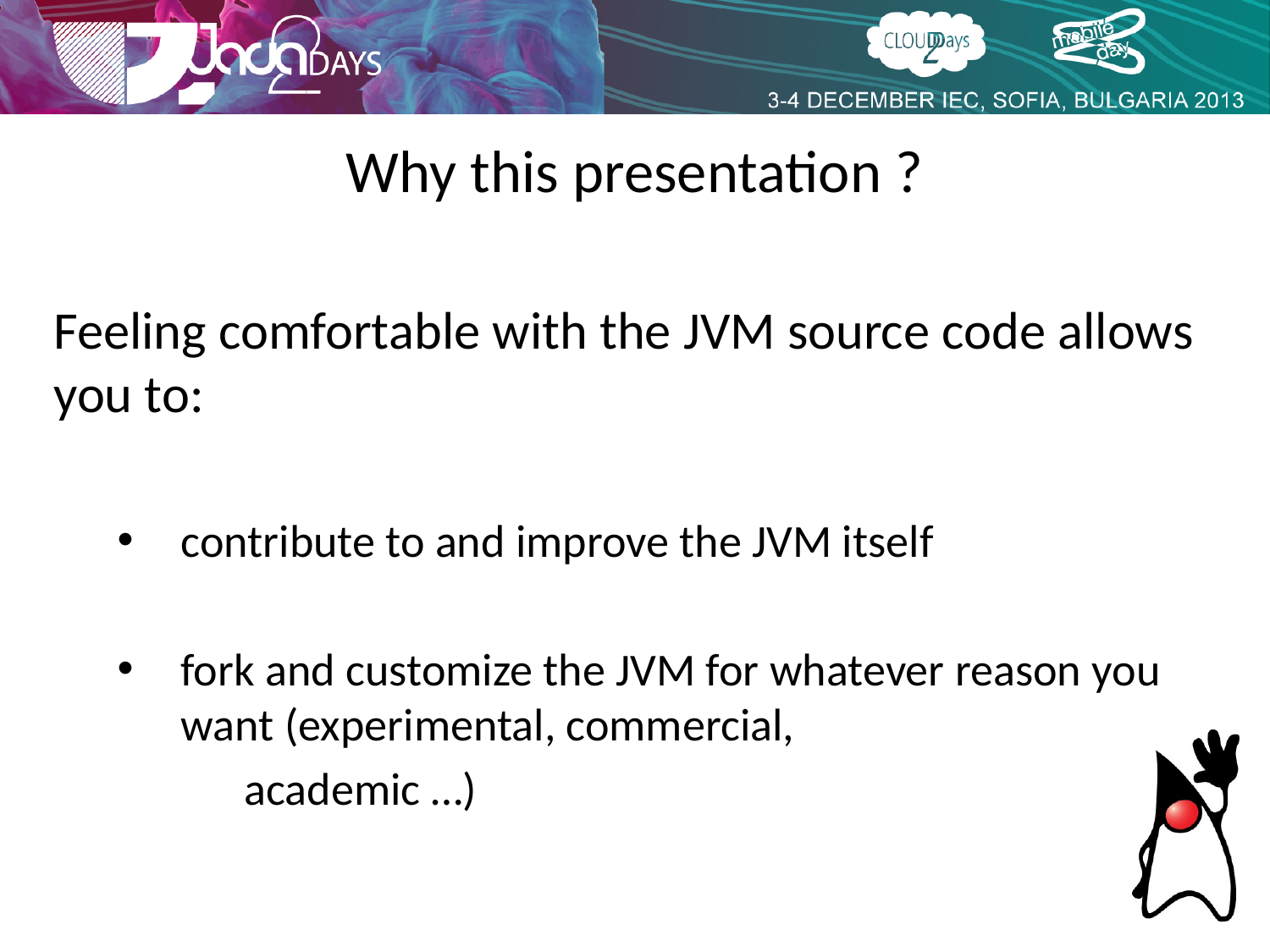

Why this presentation ?

Feeling comfortable with the JVM source code allows you to:

contribute to and improve the JVM itself

fork and customize the JVM for whatever reason you want (experimental, commercial,
	academic …)